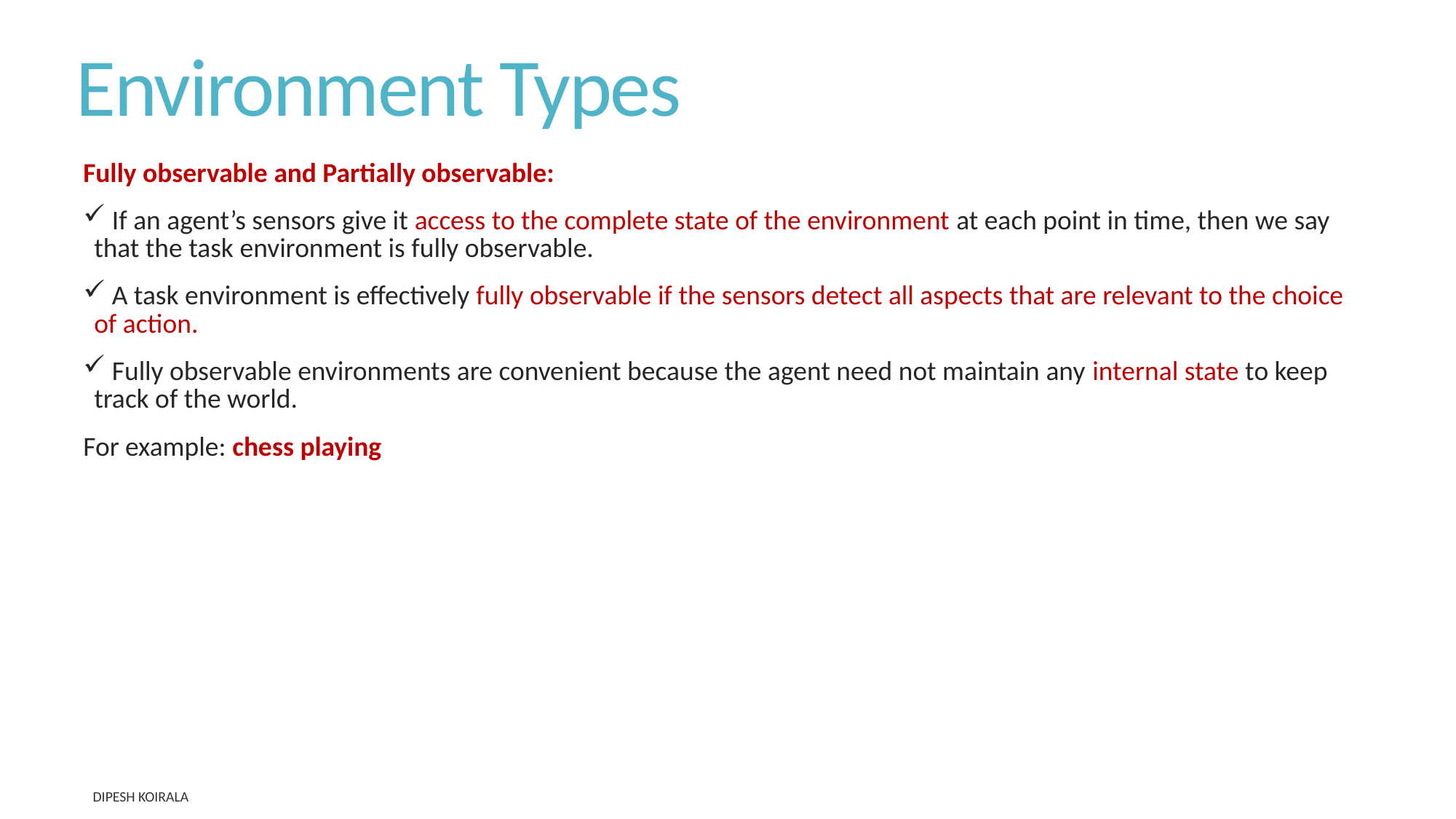

# Environment Types
Fully observable and Partially observable:
 If an agent’s sensors give it access to the complete state of the environment at each point in time, then we say    that the task environment is fully observable.
 A task environment is effectively fully observable if the sensors detect all aspects that are relevant to the choice of action.
 Fully observable environments are convenient because the agent need not maintain any internal state to keep track of the world.
For example: chess playing

Dipesh Koirala